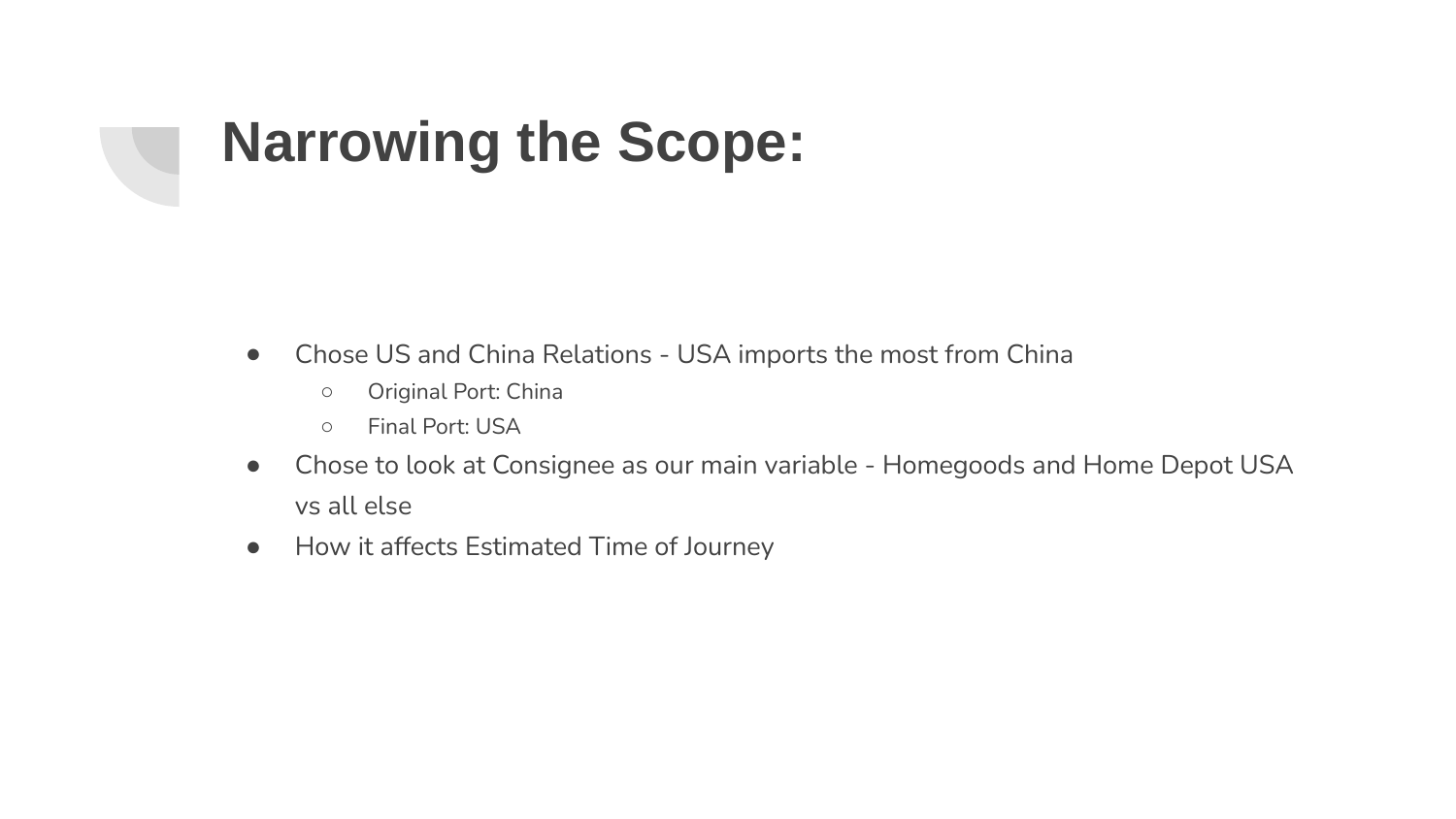

# Narrowing the Scope:
Chose US and China Relations - USA imports the most from China
Original Port: China
Final Port: USA
Chose to look at Consignee as our main variable - Homegoods and Home Depot USA vs all else
How it affects Estimated Time of Journey